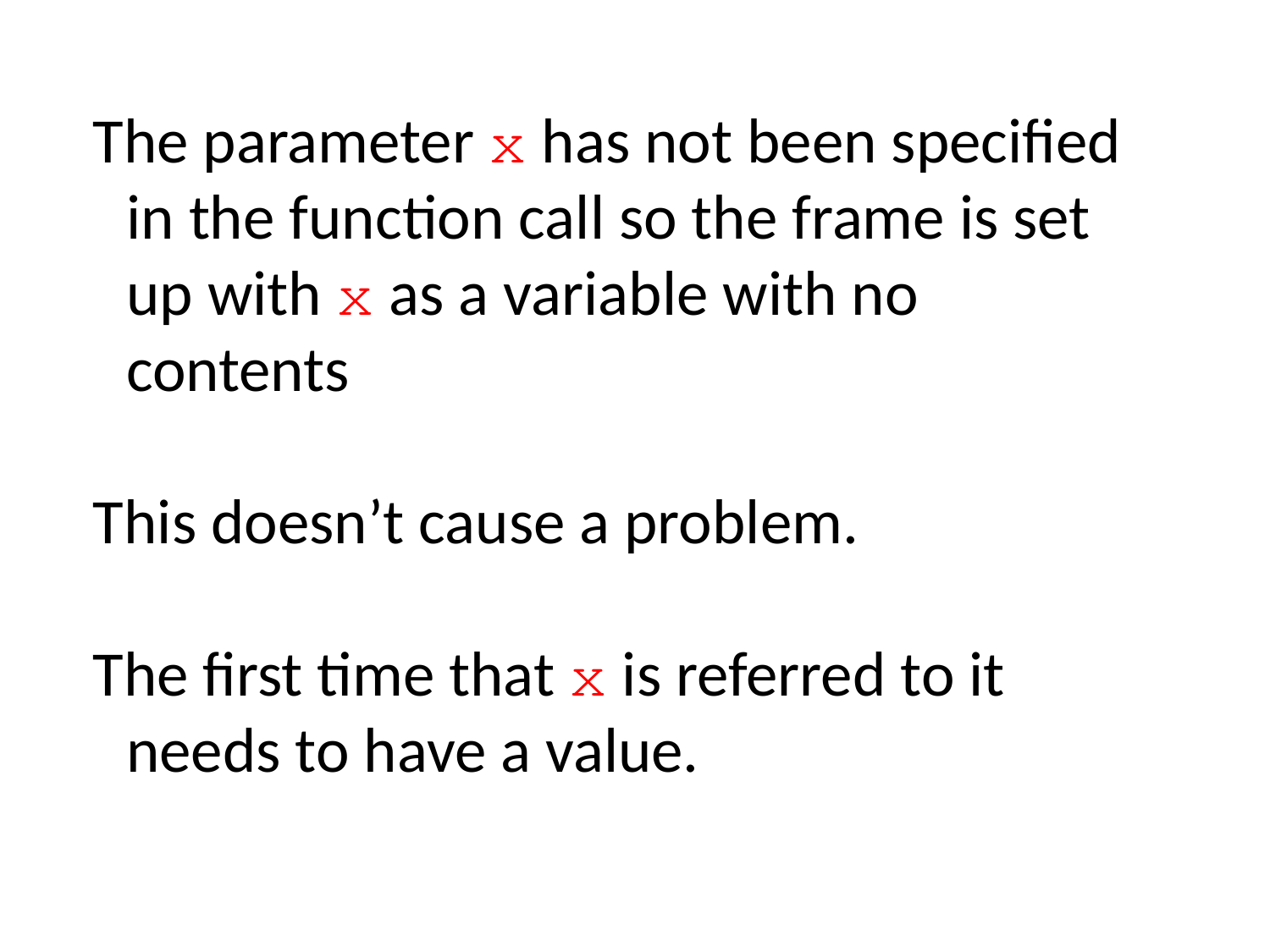

The parameter x has not been specified in the function call so the frame is set up with x as a variable with no contents

This doesn’t cause a problem.

The first time that x is referred to it needs to have a value.